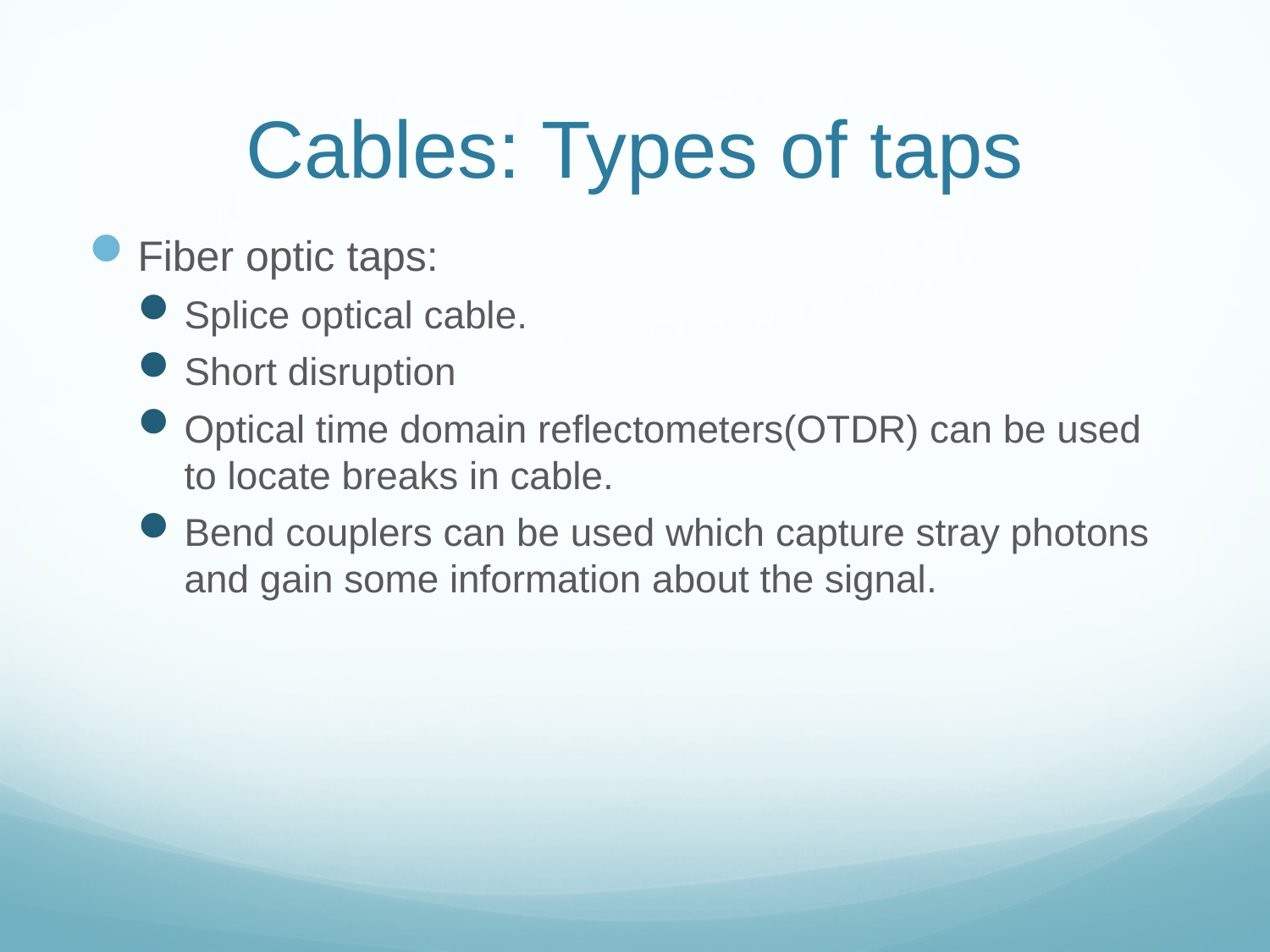

# Cables: Types of taps
Fiber optic taps:
Splice optical cable.
Short disruption
Optical time domain reflectometers(OTDR) can be used to locate breaks in cable.
Bend couplers can be used which capture stray photons and gain some information about the signal.